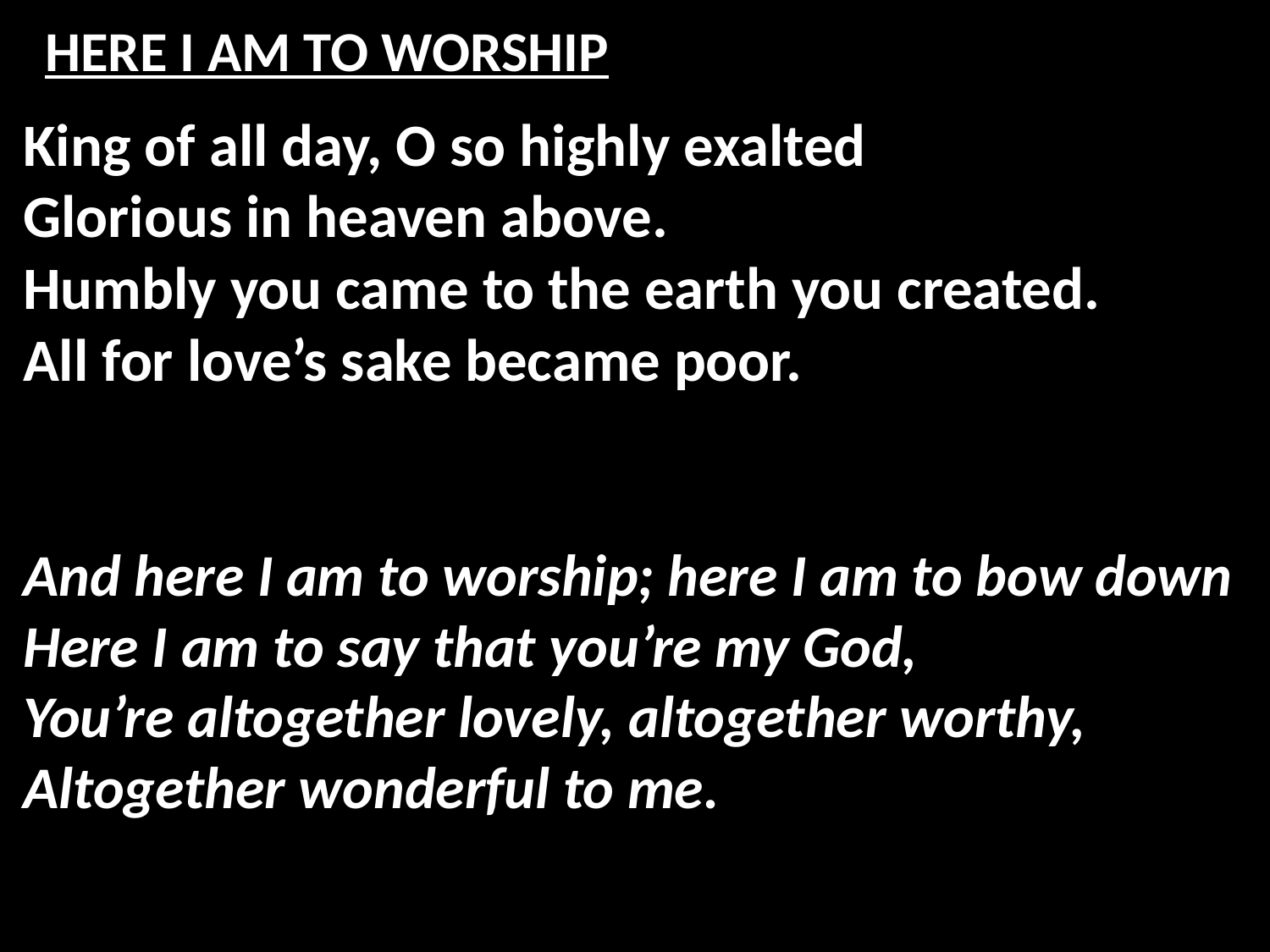

# HERE I AM TO WORSHIP
King of all day, O so highly exalted
Glorious in heaven above.
Humbly you came to the earth you created.
All for love’s sake became poor.

And here I am to worship; here I am to bow down
Here I am to say that you’re my God,
You’re altogether lovely, altogether worthy,
Altogether wonderful to me.